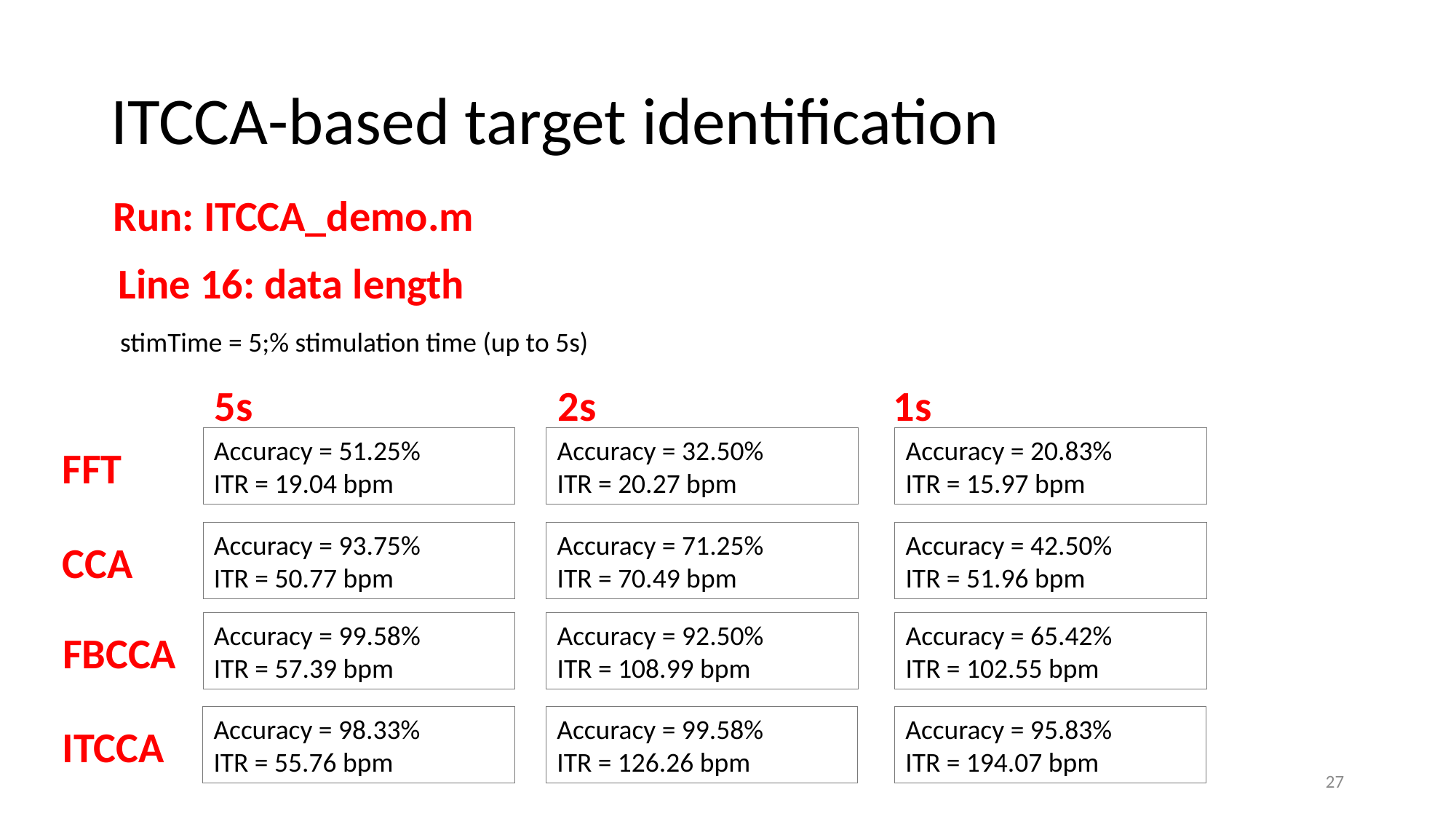

# ITCCA-based target identification
Run: ITCCA_demo.m
Line 16: data length
stimTime = 5;% stimulation time (up to 5s)
5s
2s
1s
Accuracy = 51.25%
ITR = 19.04 bpm
Accuracy = 32.50%
ITR = 20.27 bpm
Accuracy = 20.83%
ITR = 15.97 bpm
FFT
Accuracy = 93.75%
ITR = 50.77 bpm
Accuracy = 71.25%
ITR = 70.49 bpm
Accuracy = 42.50%
ITR = 51.96 bpm
CCA
Accuracy = 99.58%
ITR = 57.39 bpm
Accuracy = 92.50%
ITR = 108.99 bpm
Accuracy = 65.42%
ITR = 102.55 bpm
FBCCA
Accuracy = 98.33%
ITR = 55.76 bpm
Accuracy = 99.58%
ITR = 126.26 bpm
Accuracy = 95.83%
ITR = 194.07 bpm
ITCCA
27